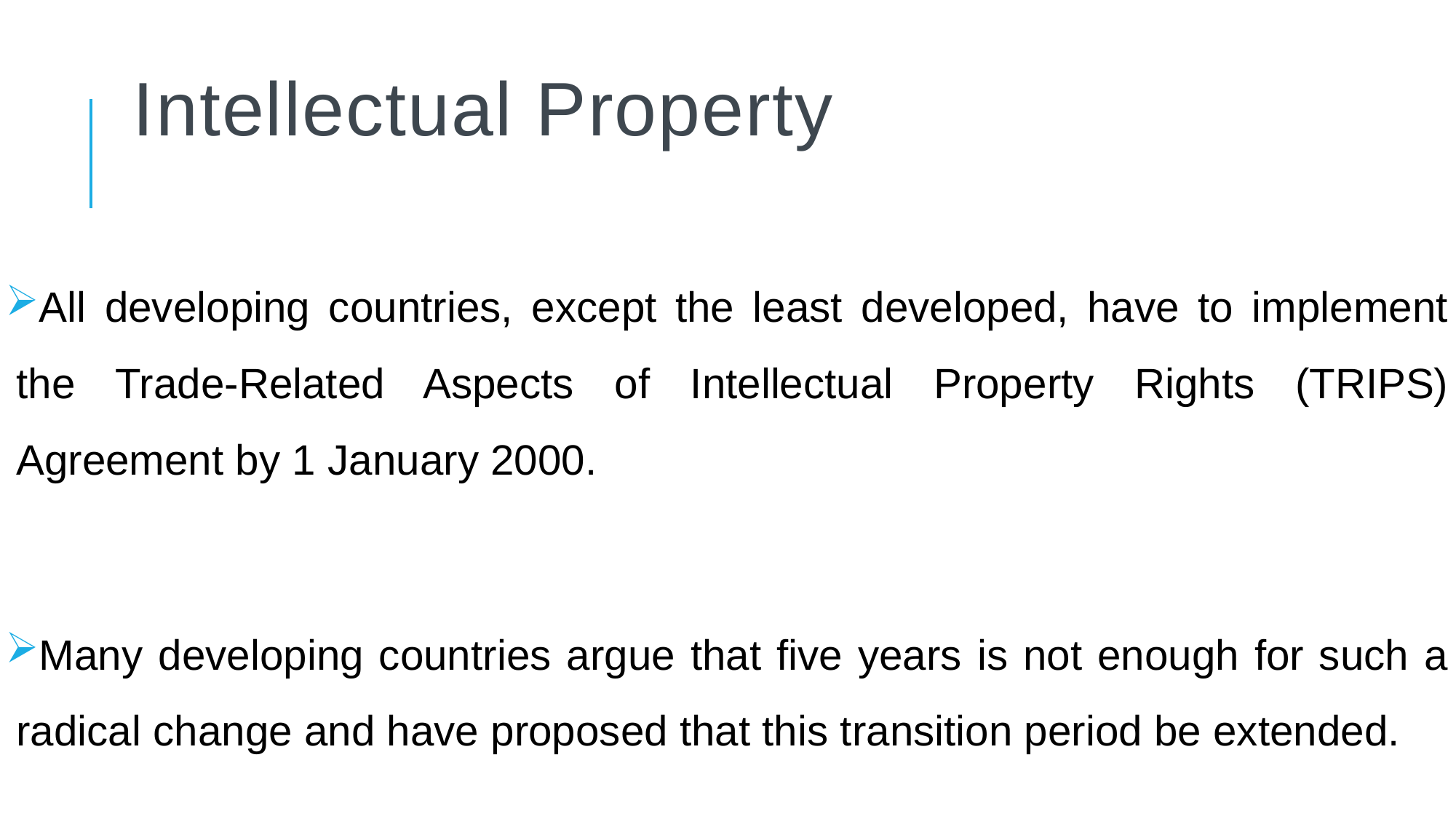

# Intellectual Property
All developing countries, except the least developed, have to implement the Trade-Related Aspects of Intellectual Property Rights (TRIPS) Agreement by 1 January 2000.

Many developing countries argue that five years is not enough for such a radical change and have proposed that this transition period be extended.